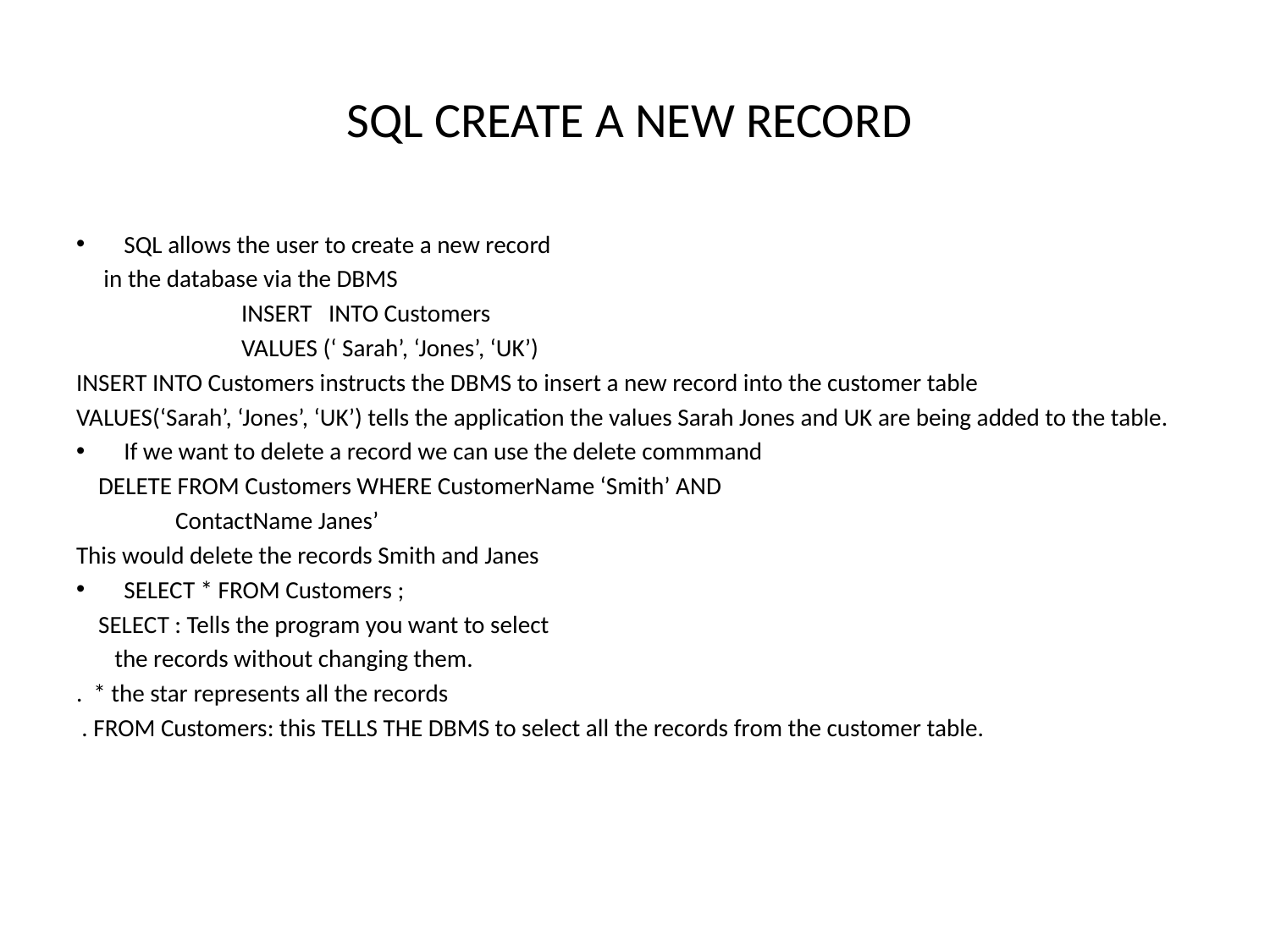

# SQL CREATE A NEW RECORD
SQL allows the user to create a new record
     in the database via the DBMS
                              INSERT   INTO Customers
                              VALUES (‘ Sarah’, ‘Jones’, ‘UK’)
INSERT INTO Customers instructs the DBMS to insert a new record into the customer table
VALUES(‘Sarah’, ‘Jones’, ‘UK’) tells the application the values Sarah Jones and UK are being added to the table.
If we want to delete a record we can use the delete commmand
    DELETE FROM Customers WHERE CustomerName ‘Smith’ AND
                  ContactName Janes’
This would delete the records Smith and Janes
SELECT * FROM Customers ;
    SELECT : Tells the program you want to select
       the records without changing them.
.  * the star represents all the records
 . FROM Customers: this TELLS THE DBMS to select all the records from the customer table.